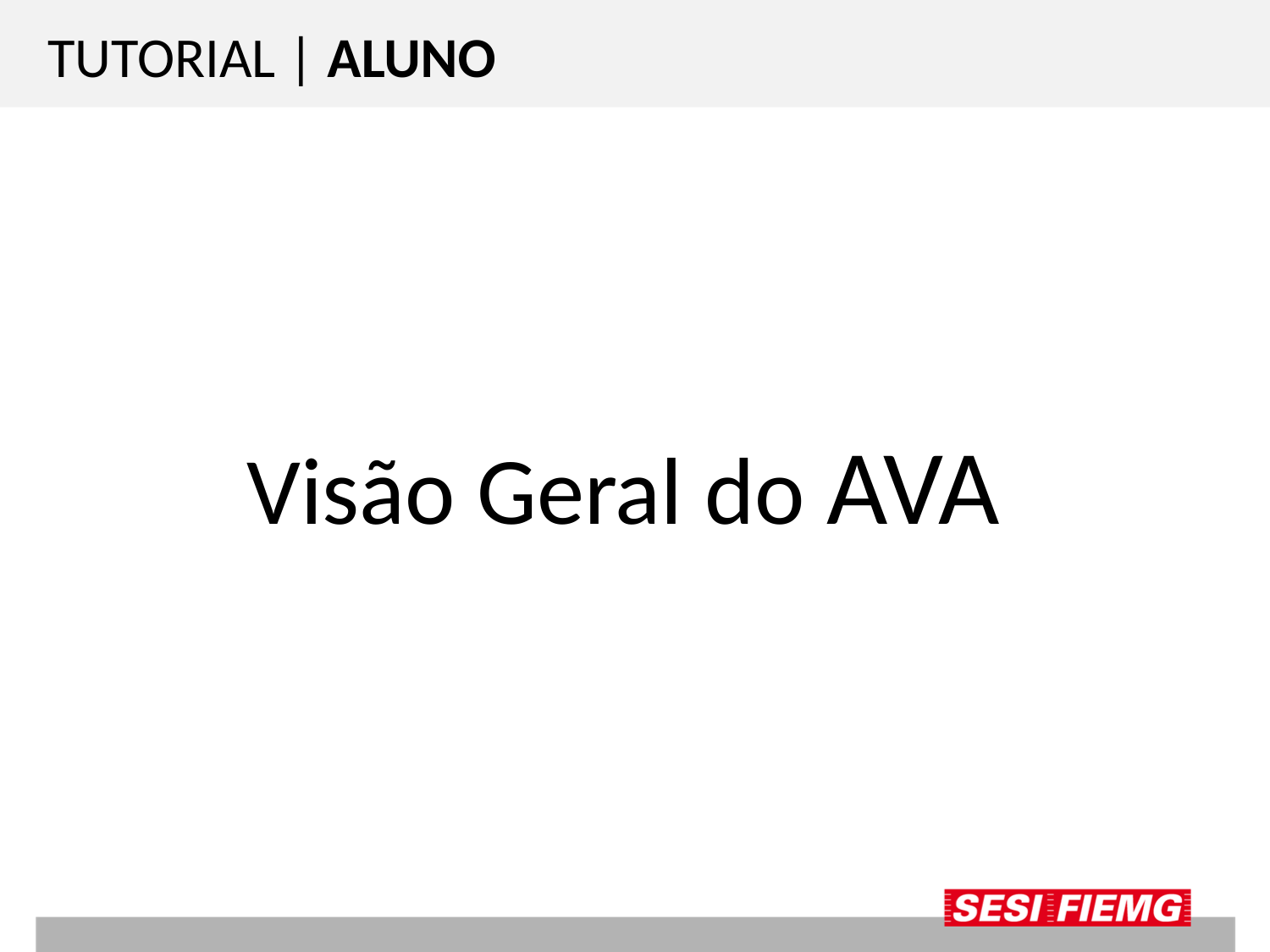

TUTORIAL | ALUNO
# Visão Geral do AVA